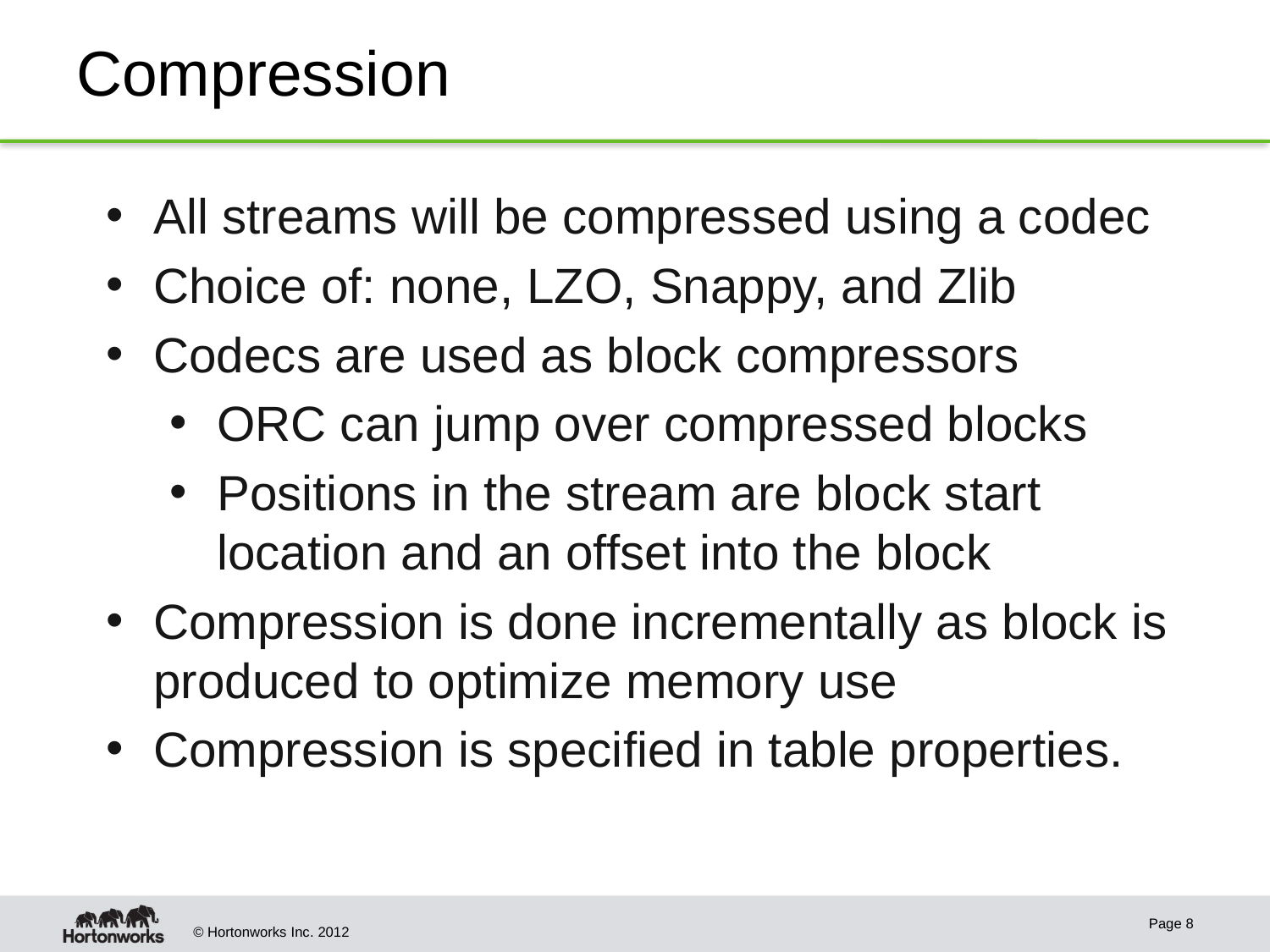

# Compression
All streams will be compressed using a codec
Choice of: none, LZO, Snappy, and Zlib
Codecs are used as block compressors
ORC can jump over compressed blocks
Positions in the stream are block start location and an offset into the block
Compression is done incrementally as block is produced to optimize memory use
Compression is specified in table properties.

Page 8